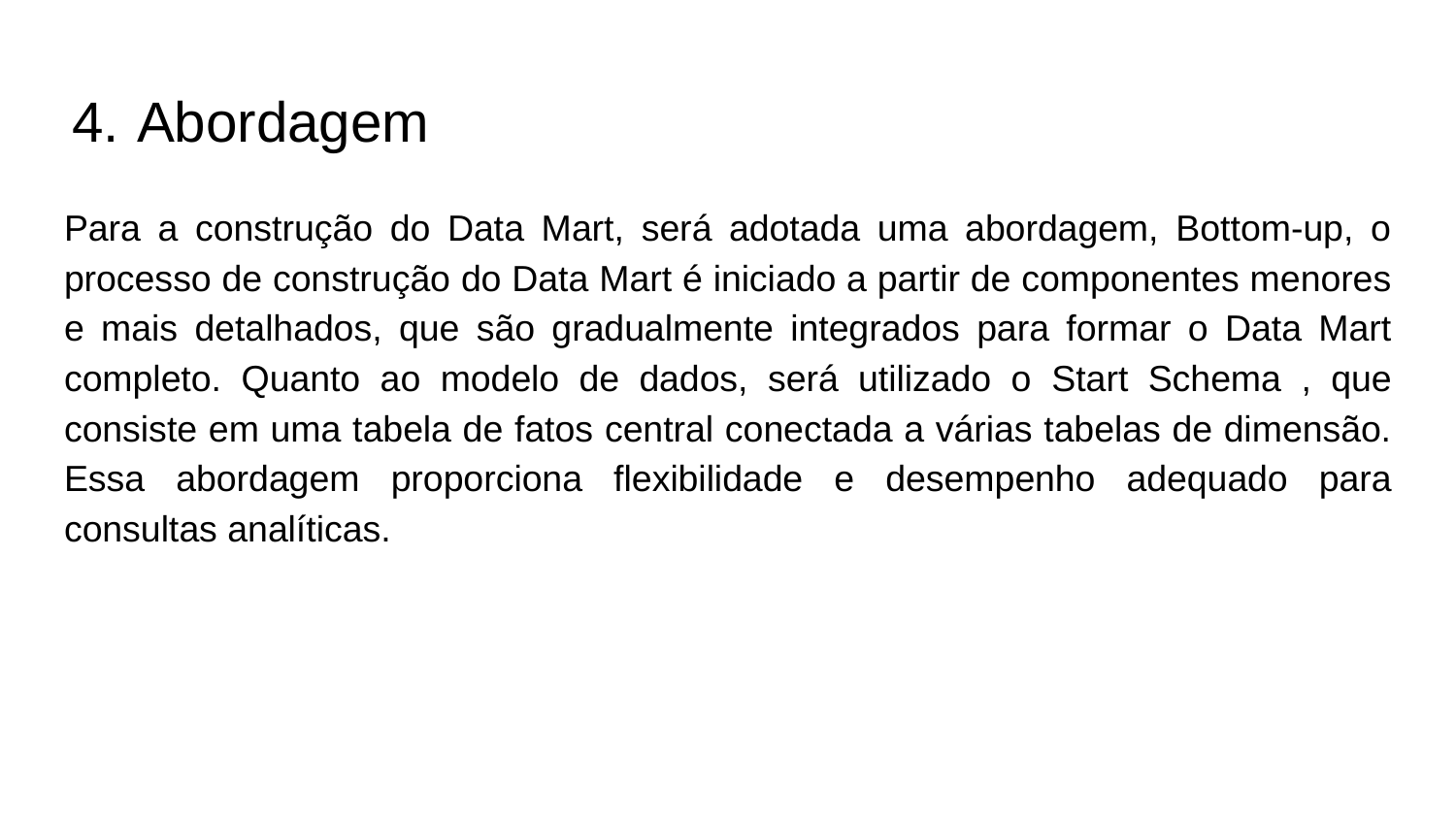

# Abordagem
Para a construção do Data Mart, será adotada uma abordagem, Bottom-up, o processo de construção do Data Mart é iniciado a partir de componentes menores e mais detalhados, que são gradualmente integrados para formar o Data Mart completo. Quanto ao modelo de dados, será utilizado o Start Schema , que consiste em uma tabela de fatos central conectada a várias tabelas de dimensão. Essa abordagem proporciona flexibilidade e desempenho adequado para consultas analíticas.